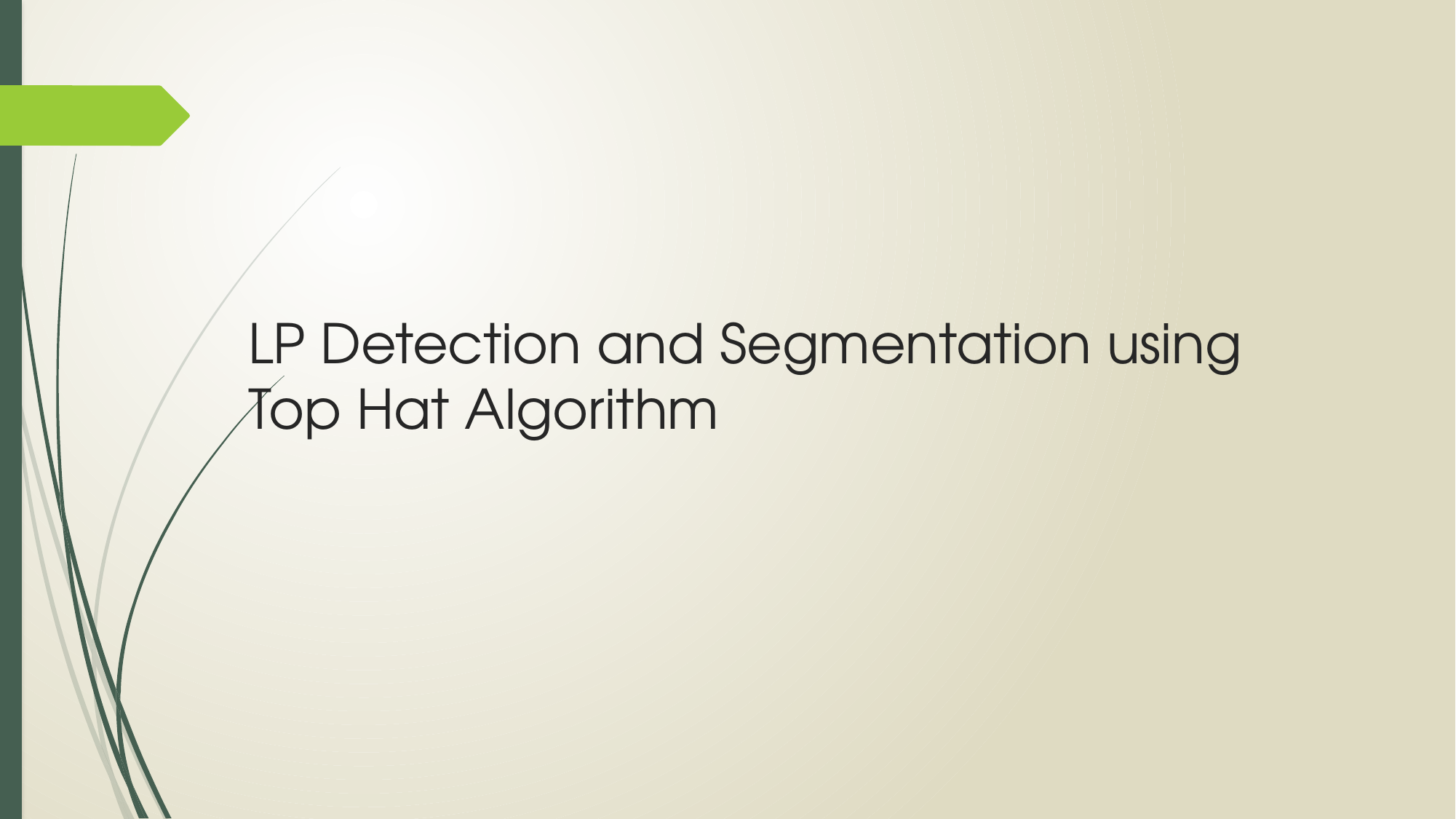

# LP Detection and Segmentation using Top Hat Algorithm